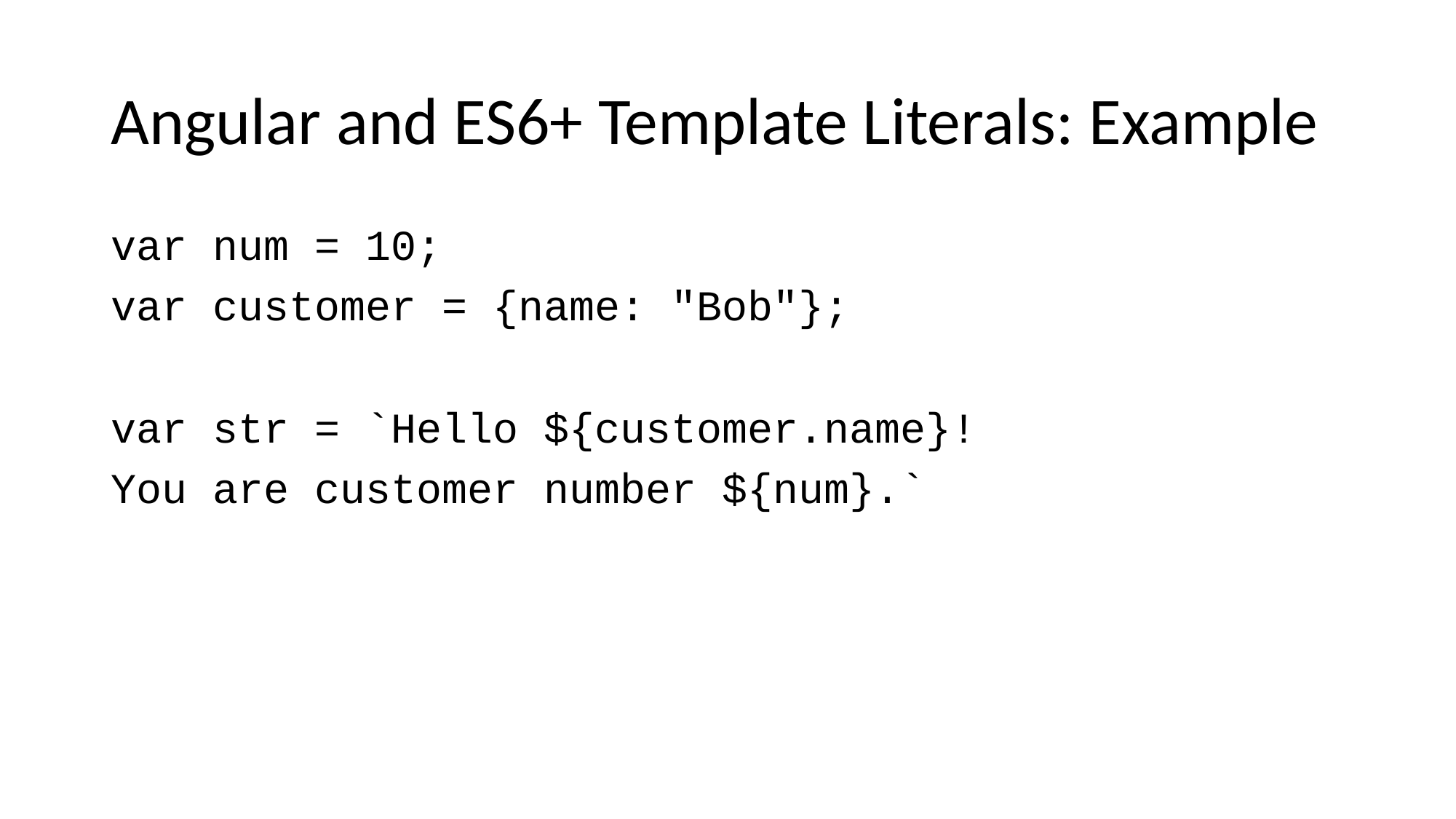

# Angular and ES6+ Template Literals: Example
var num = 10;
var customer = {name: "Bob"};

var str = `Hello ${customer.name}!
You are customer number ${num}.`